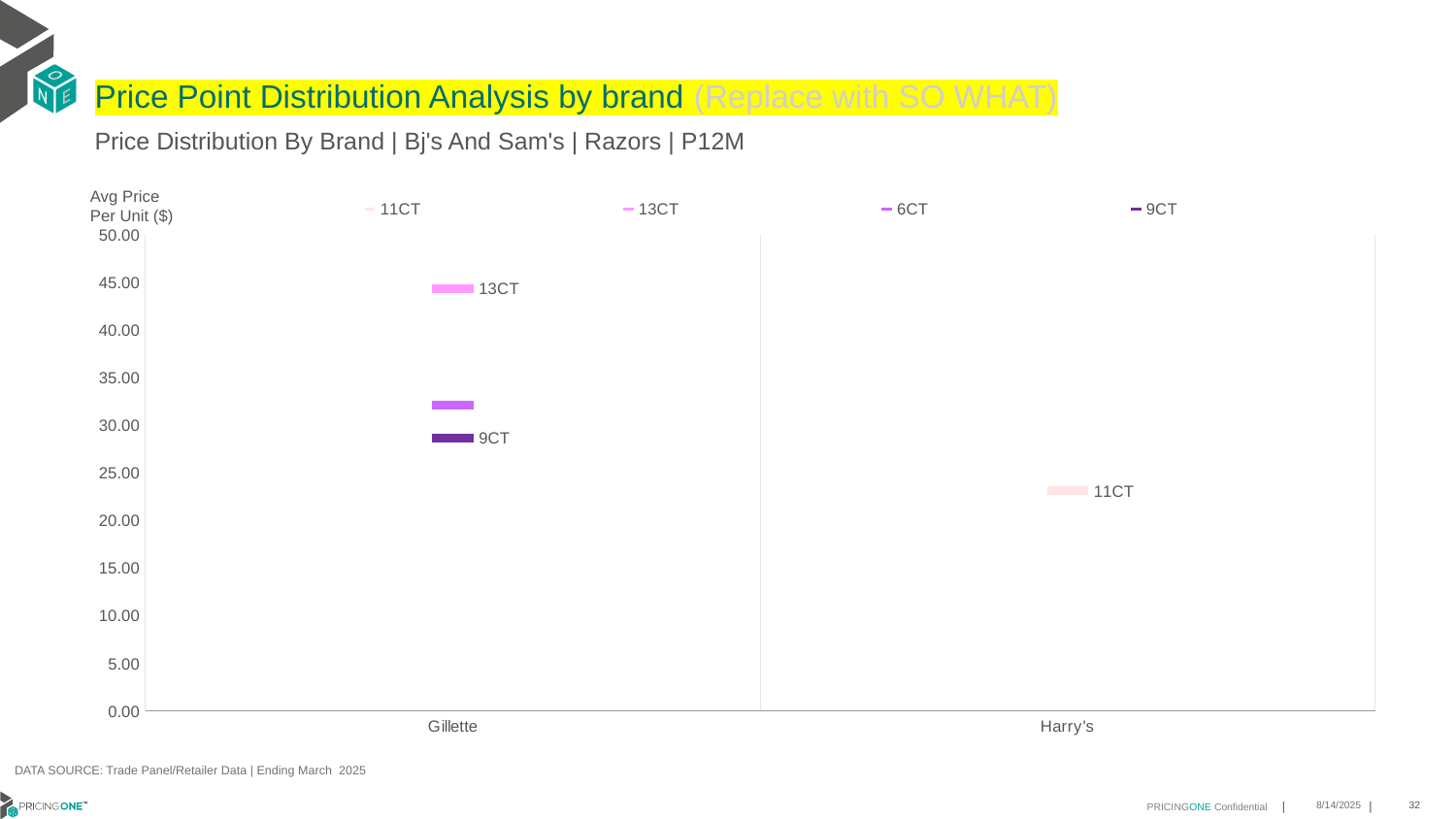

# Price Point Distribution Analysis by brand (Replace with SO WHAT)
Price Distribution By Brand | Bj's And Sam's | Razors | P12M

### Chart

| Category | 11CT | 13CT | 6CT | 9CT |
|---|---|---|---|---|
| Gillette | None | 44.3205 | 32.1462 | 28.6354 |
| Harry's | 23.1167 | None | None | None |
Avg Price
Per Unit ($)
DATA SOURCE: Trade Panel/Retailer Data | Ending March  2025
8/14/2025
32